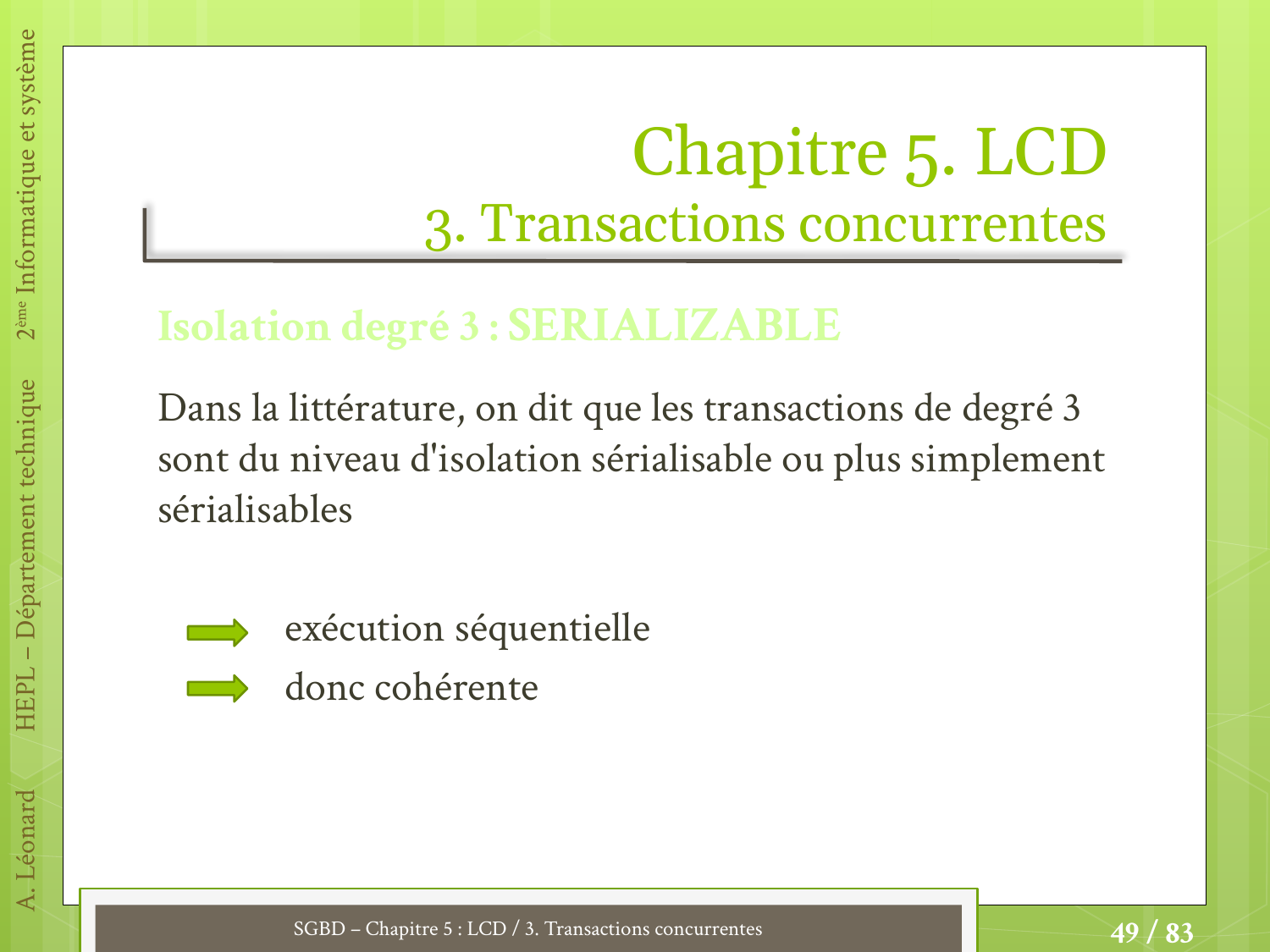

# Chapitre 5. LCD 3. Transactions concurrentes
Isolation degré 3 : SERIALIZABLE

Dans la littérature, on dit que les transactions de degré 3 sont du niveau d'isolation sérialisable ou plus simplement sérialisables

	exécution séquentielle
	donc cohérente

SGBD – Chapitre 5 : LCD / 3. Transactions concurrentes